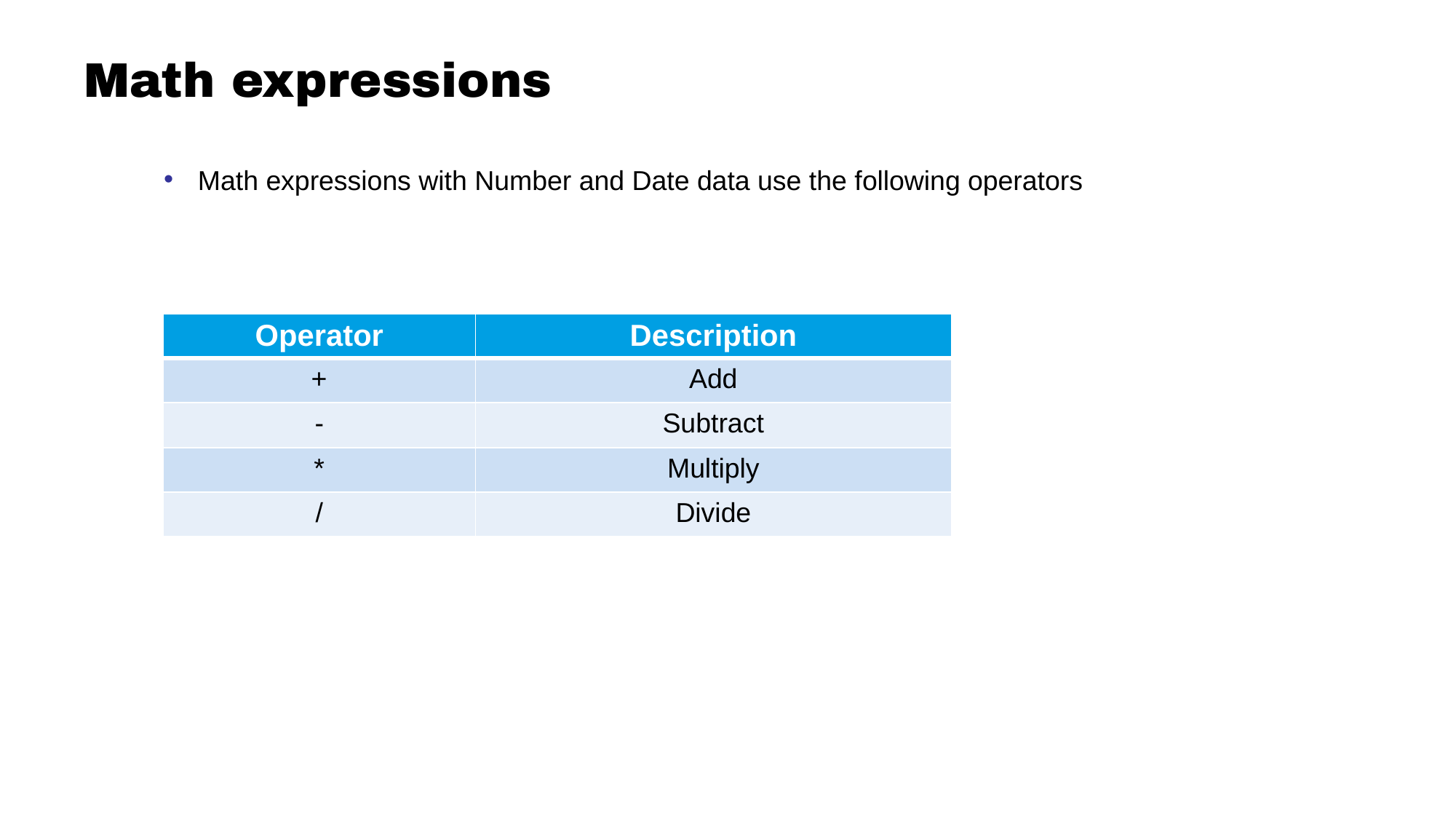

# Math expressions

Math expressions with Number and Date data use the following operators
| Operator | Description |
| --- | --- |
| + | Add |
| - | Subtract |
| \* | Multiply |
| / | Divide |